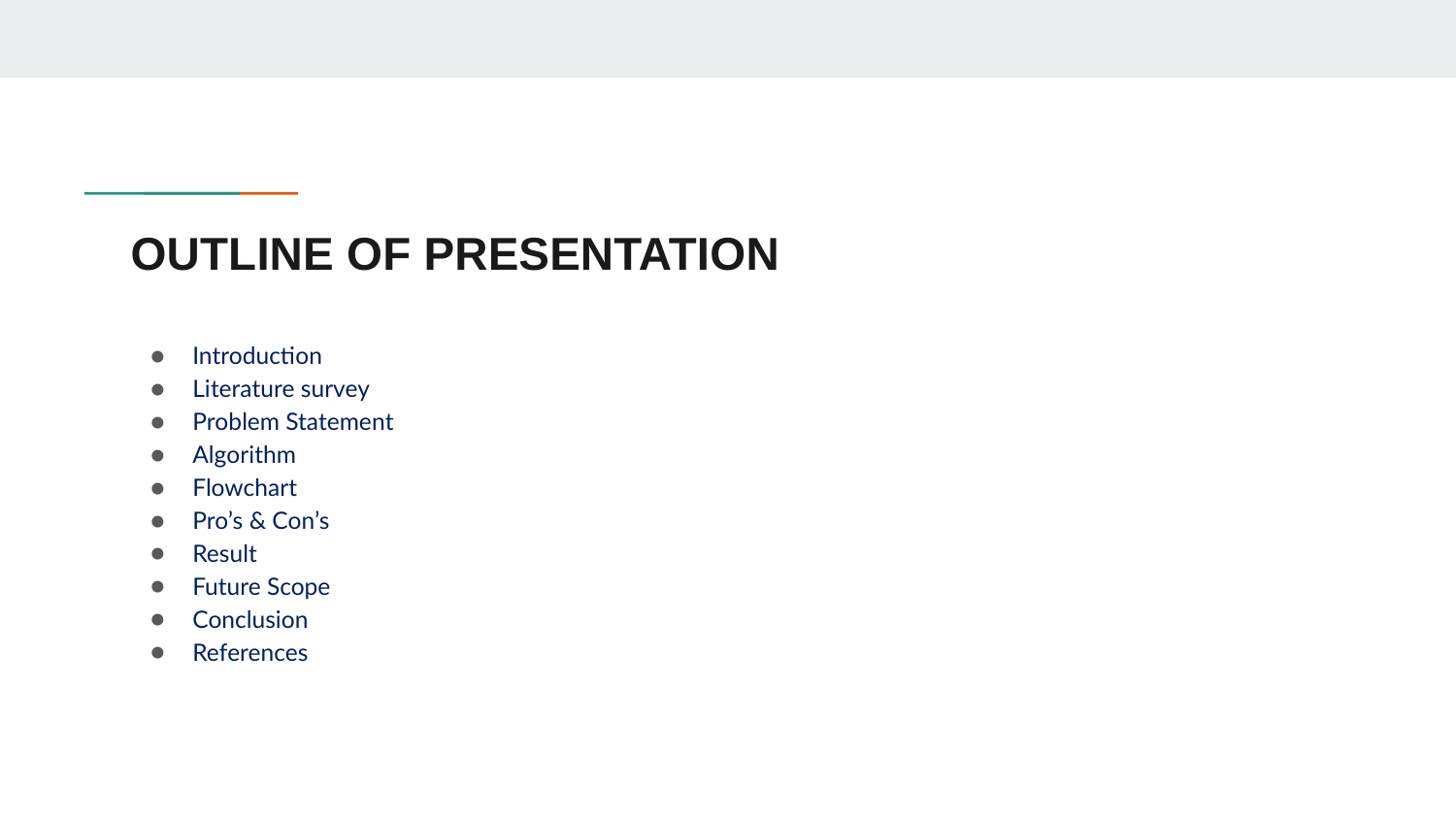

# OUTLINE OF PRESENTATION
Introduction
Literature survey
Problem Statement
Algorithm
Flowchart
Pro’s & Con’s
Result
Future Scope
Conclusion
References